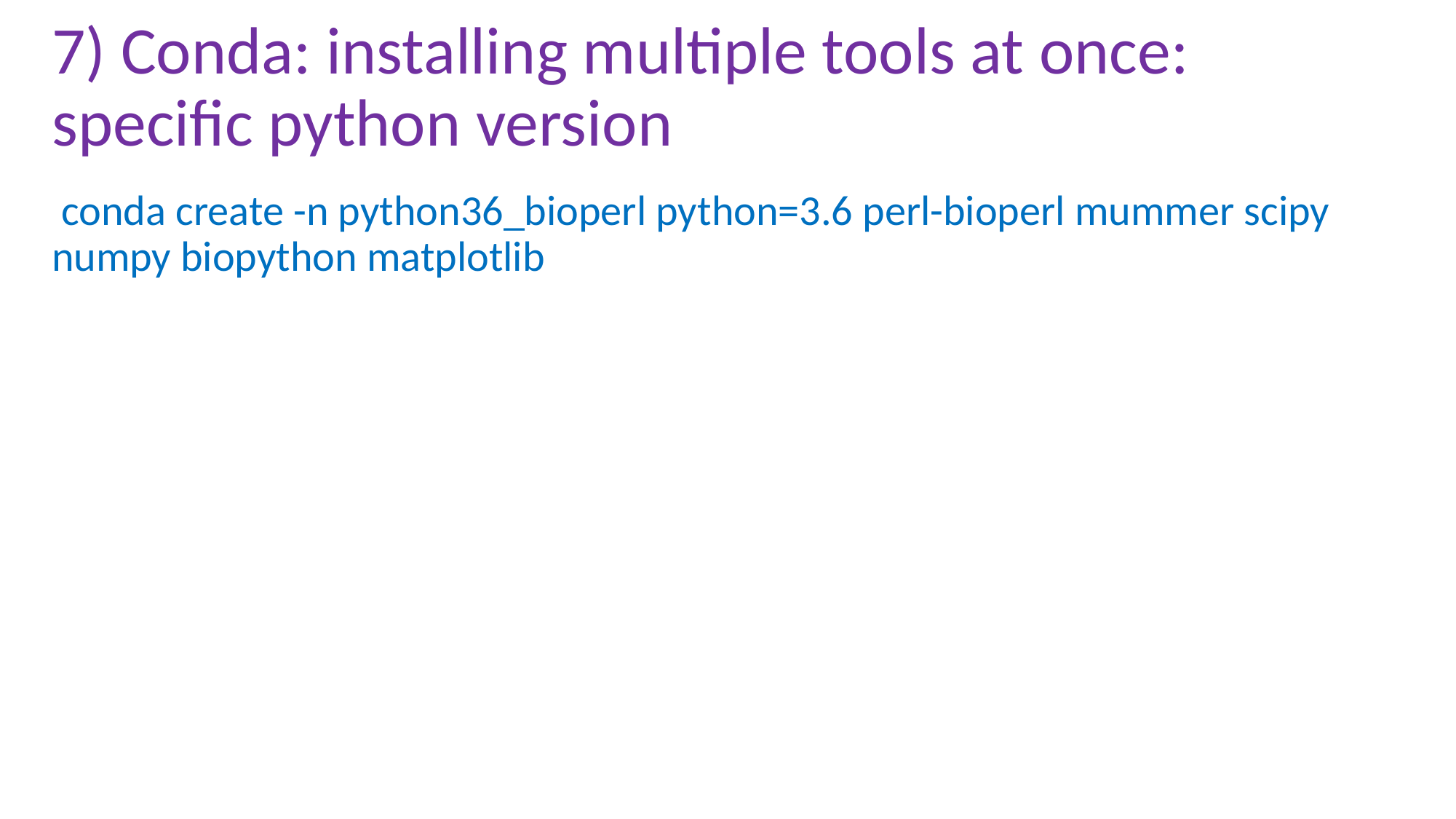

# 7) Conda: installing multiple tools at once: specific python version
 conda create -n python36_bioperl python=3.6 perl-bioperl mummer scipy numpy biopython matplotlib